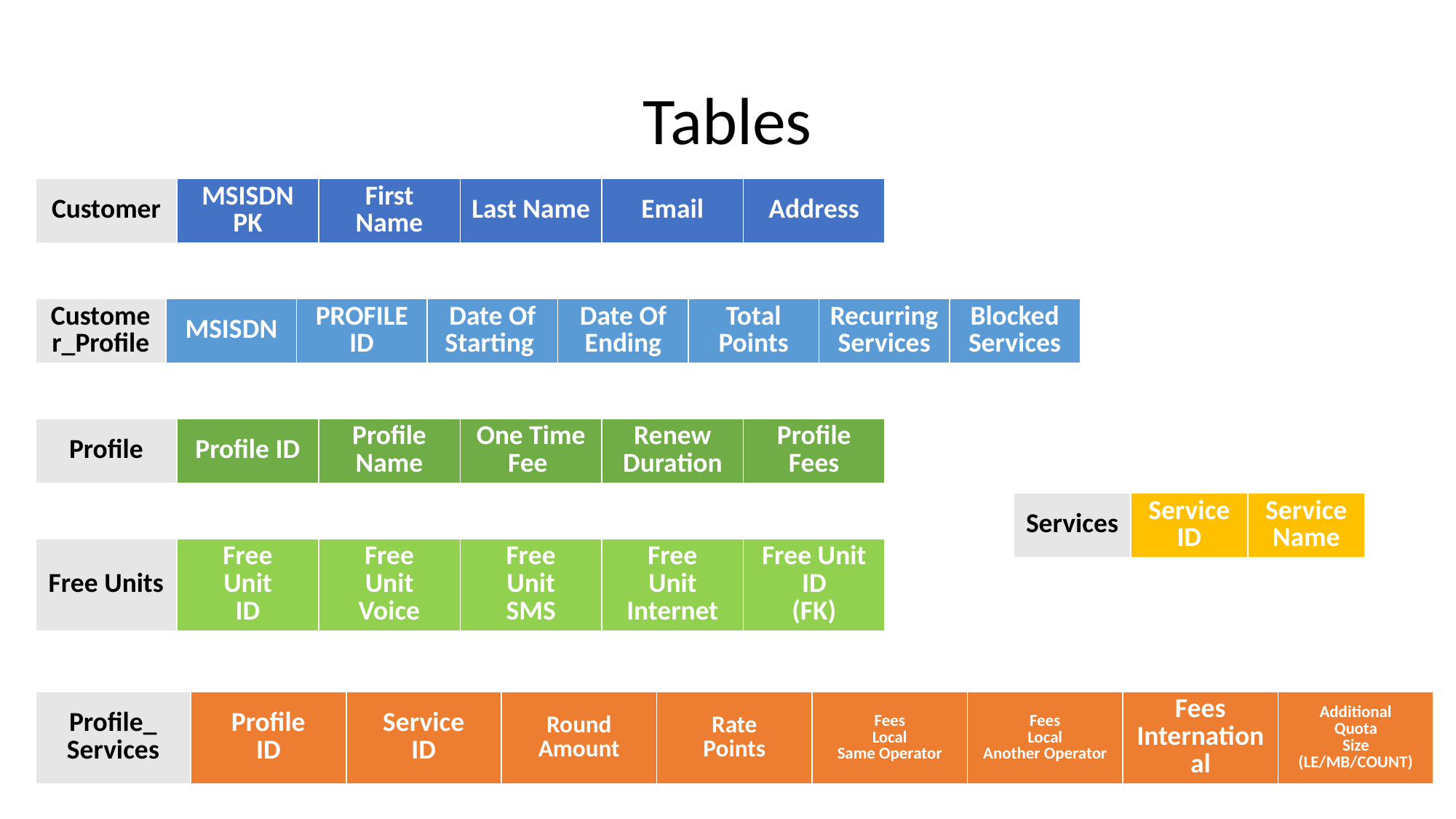

# Tables
| Customer | MSISDN PK | First Name | Last Name | Email | Address |
| --- | --- | --- | --- | --- | --- |
| Customer\_Profile | MSISDN | PROFILE ID | Date Of Starting | Date Of Ending | Total Points | Recurring Services | Blocked Services |
| --- | --- | --- | --- | --- | --- | --- | --- |
| Profile | Profile ID | Profile Name | One Time Fee | Renew Duration | Profile Fees |
| --- | --- | --- | --- | --- | --- |
| Services | Service ID | Service Name |
| --- | --- | --- |
| Free Units | Free Unit ID | Free Unit Voice | Free Unit SMS | Free Unit Internet | Free Unit ID (FK) |
| --- | --- | --- | --- | --- | --- |
| Profile\_ Services | Profile ID | Service ID | Round Amount | Rate Points | Fees Local Same Operator | Fees Local Another Operator | Fees International | Additional Quota Size (LE/MB/COUNT) |
| --- | --- | --- | --- | --- | --- | --- | --- | --- |